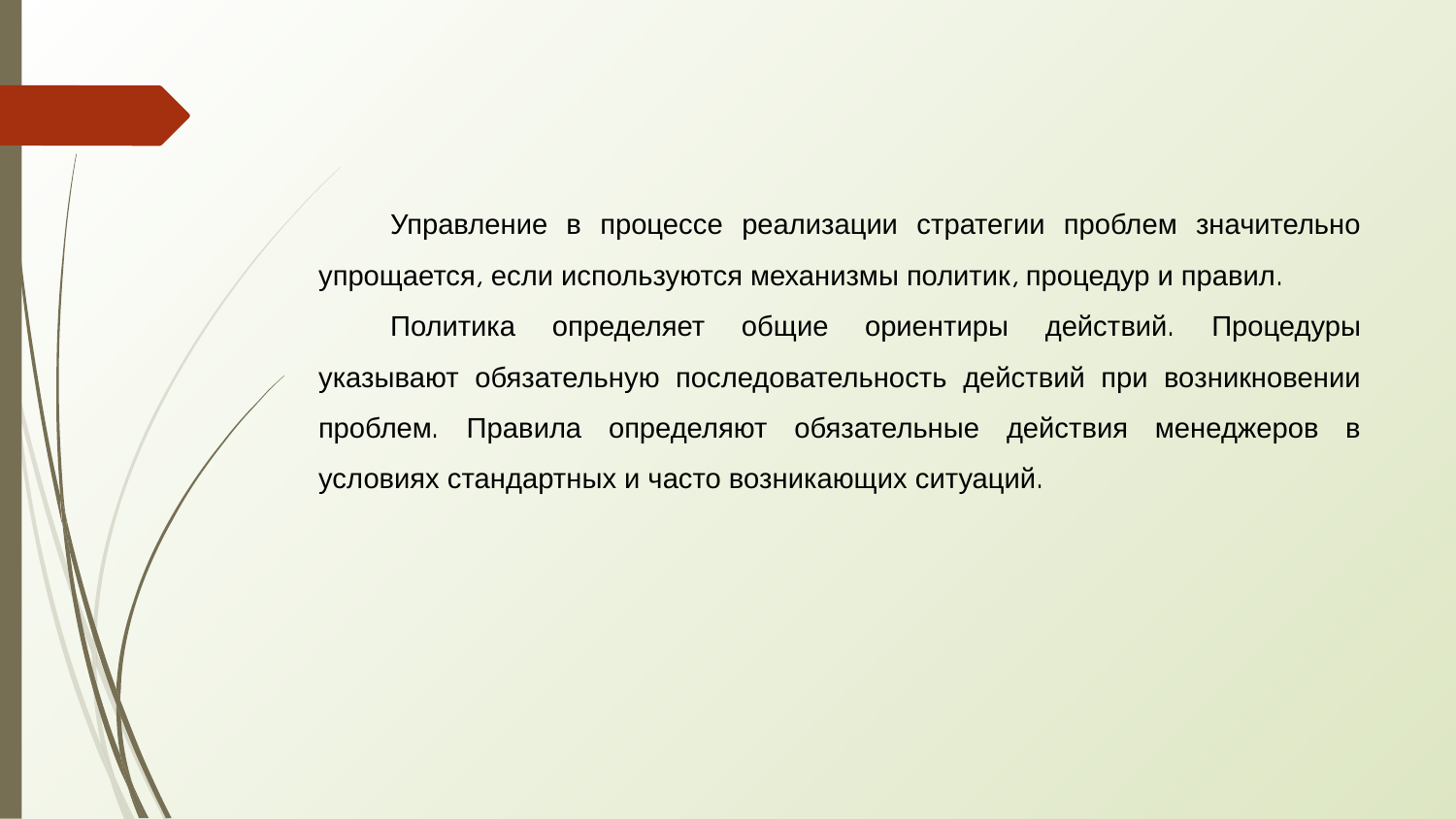

Управление в процессе реализации стратегии проблем значительно упрощается, если используются механизмы политик, процедур и правил.
Политика определяет общие ориентиры действий. Процедуры указывают обязательную последовательность действий при возникновении проблем. Правила определяют обязательные действия менеджеров в условиях стандартных и часто возникающих ситуаций.